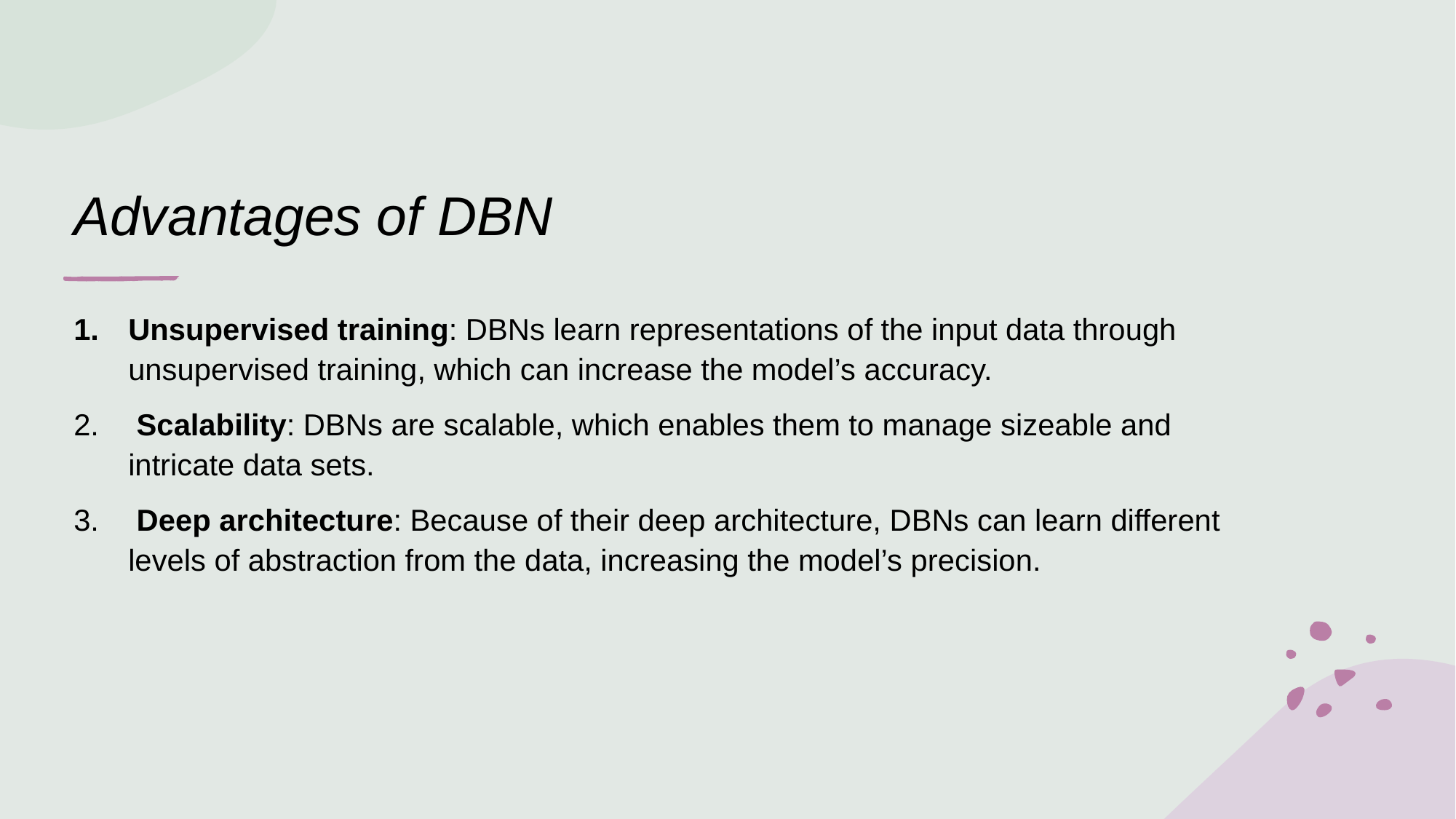

# Advantages of DBN
Unsupervised training: DBNs learn representations of the input data through unsupervised training, which can increase the model’s accuracy.
 Scalability: DBNs are scalable, which enables them to manage sizeable and intricate data sets.
 Deep architecture: Because of their deep architecture, DBNs can learn different levels of abstraction from the data, increasing the model’s precision.